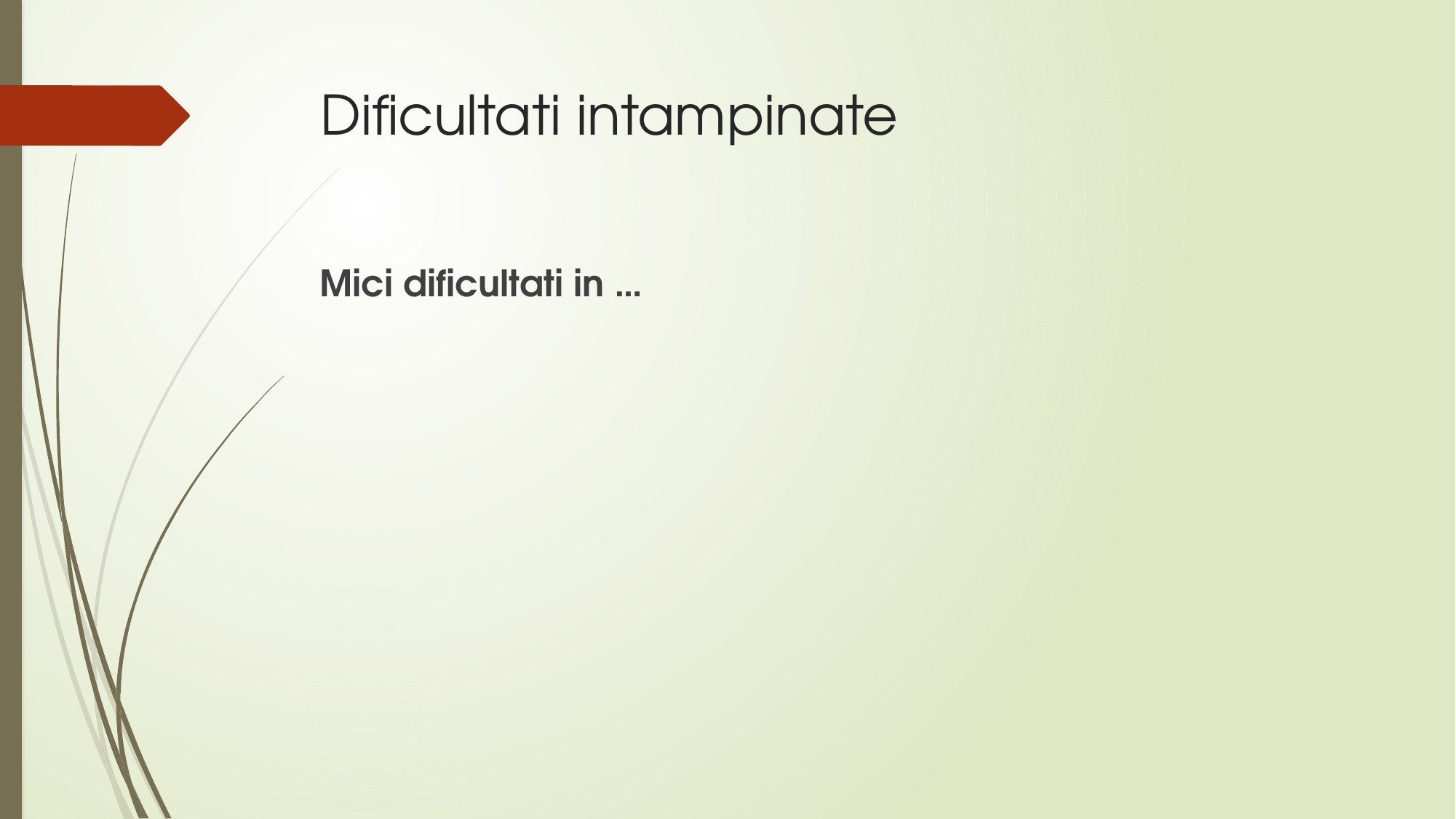

# Dificultati intampinate
Mici dificultati in …